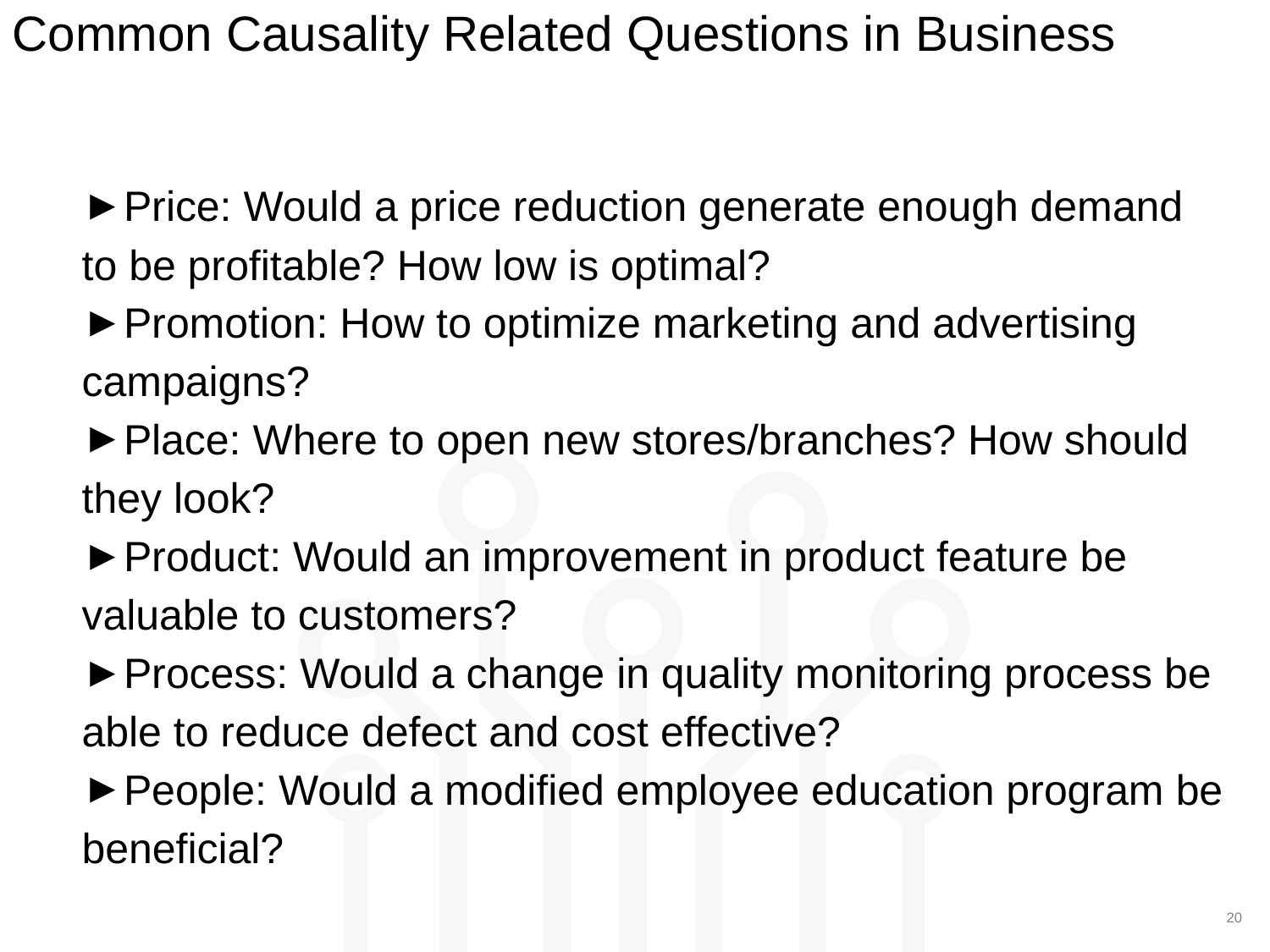

# Common Causality Related Questions in Business
Price: Would a price reduction generate enough demand to be profitable? How low is optimal?
Promotion: How to optimize marketing and advertising campaigns?
Place: Where to open new stores/branches? How should they look?
Product: Would an improvement in product feature be valuable to customers?
Process: Would a change in quality monitoring process be able to reduce defect and cost effective?
People: Would a modified employee education program be beneficial?
20